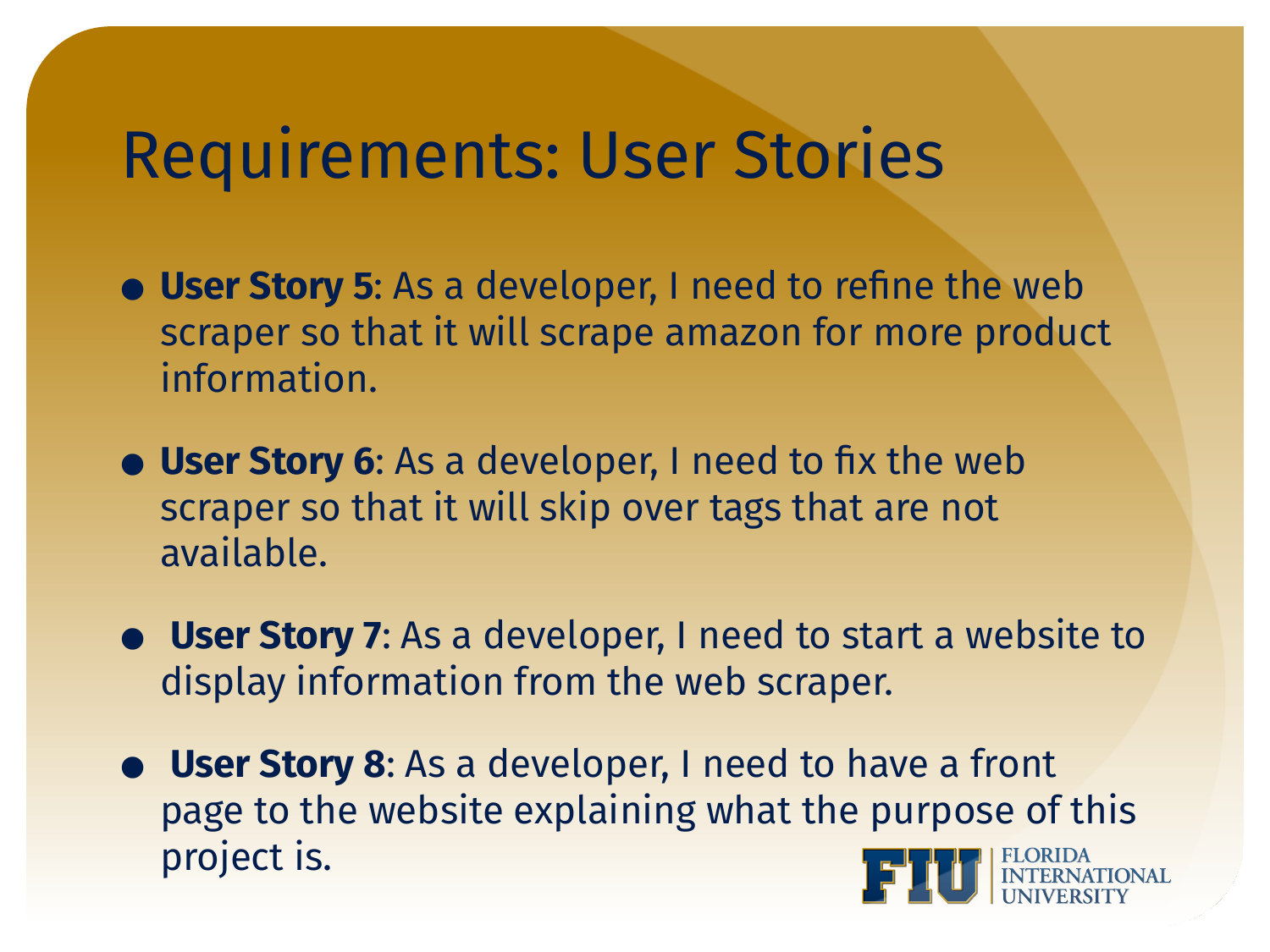

# Requirements: User Stories
User Story 5: As a developer, I need to refine the web scraper so that it will scrape amazon for more product information.
User Story 6: As a developer, I need to fix the web scraper so that it will skip over tags that are not available.
 User Story 7: As a developer, I need to start a website to display information from the web scraper.
 User Story 8: As a developer, I need to have a front page to the website explaining what the purpose of this project is.